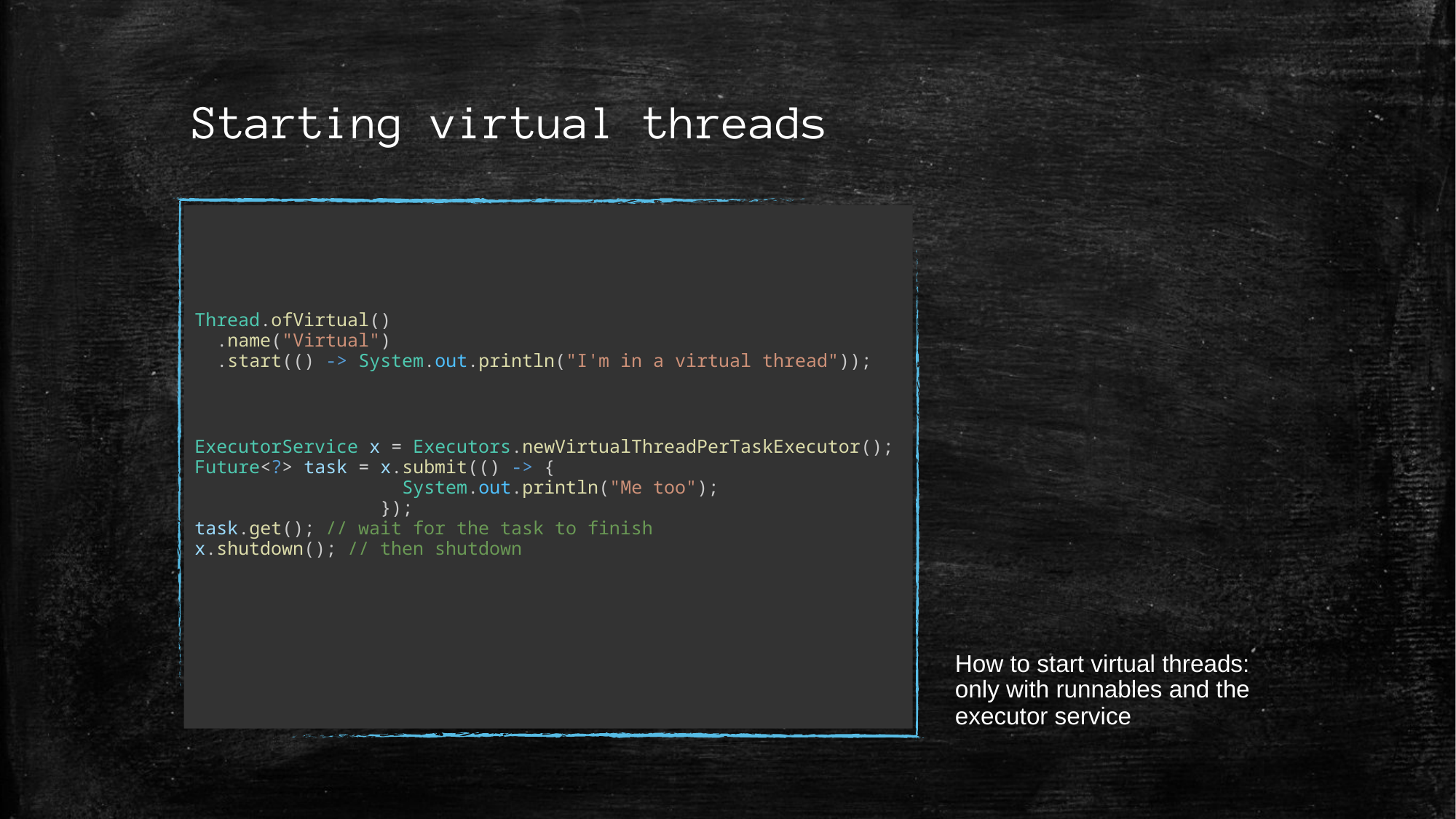

# Starting virtual threads
Thread.ofVirtual()
  .name("Virtual")
  .start(() -> System.out.println("I'm in a virtual thread"));

ExecutorService x = Executors.newVirtualThreadPerTaskExecutor();
Future<?> task = x.submit(() -> {
                   System.out.println("Me too");
                 });
task.get(); // wait for the task to finish
x.shutdown(); // then shutdown

How to start virtual threads: only with runnables and the executor service